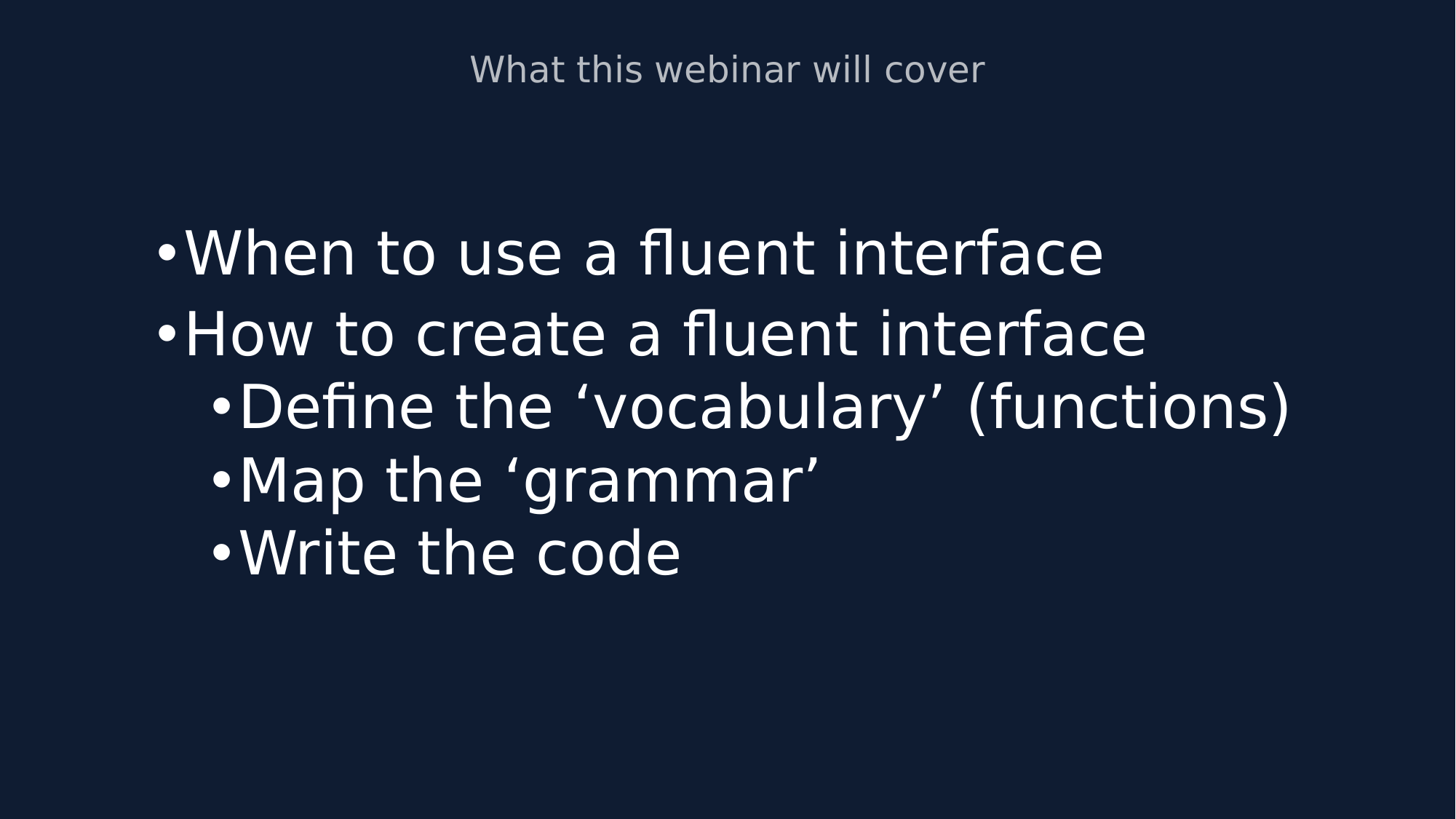

# What this webinar will cover
When to use a fluent interface
How to create a fluent interface
Define the ‘vocabulary’ (functions)
Map the ‘grammar’
Write the code